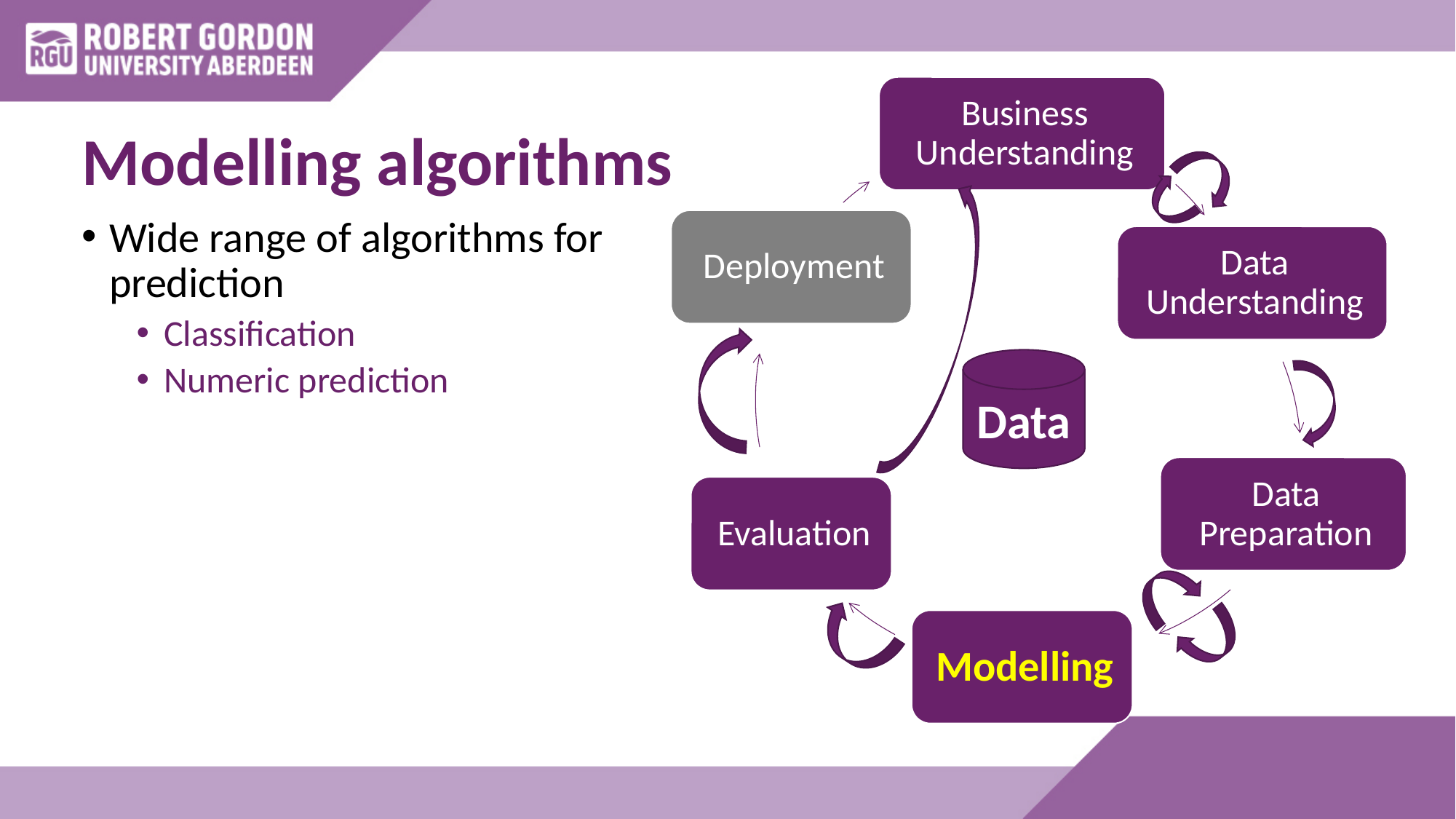

Business Understanding
Data Understanding
Data Preparation
Modelling
Evaluation
Deployment

Data

# Modelling algorithms
Wide range of algorithms for prediction
Classification
Numeric prediction